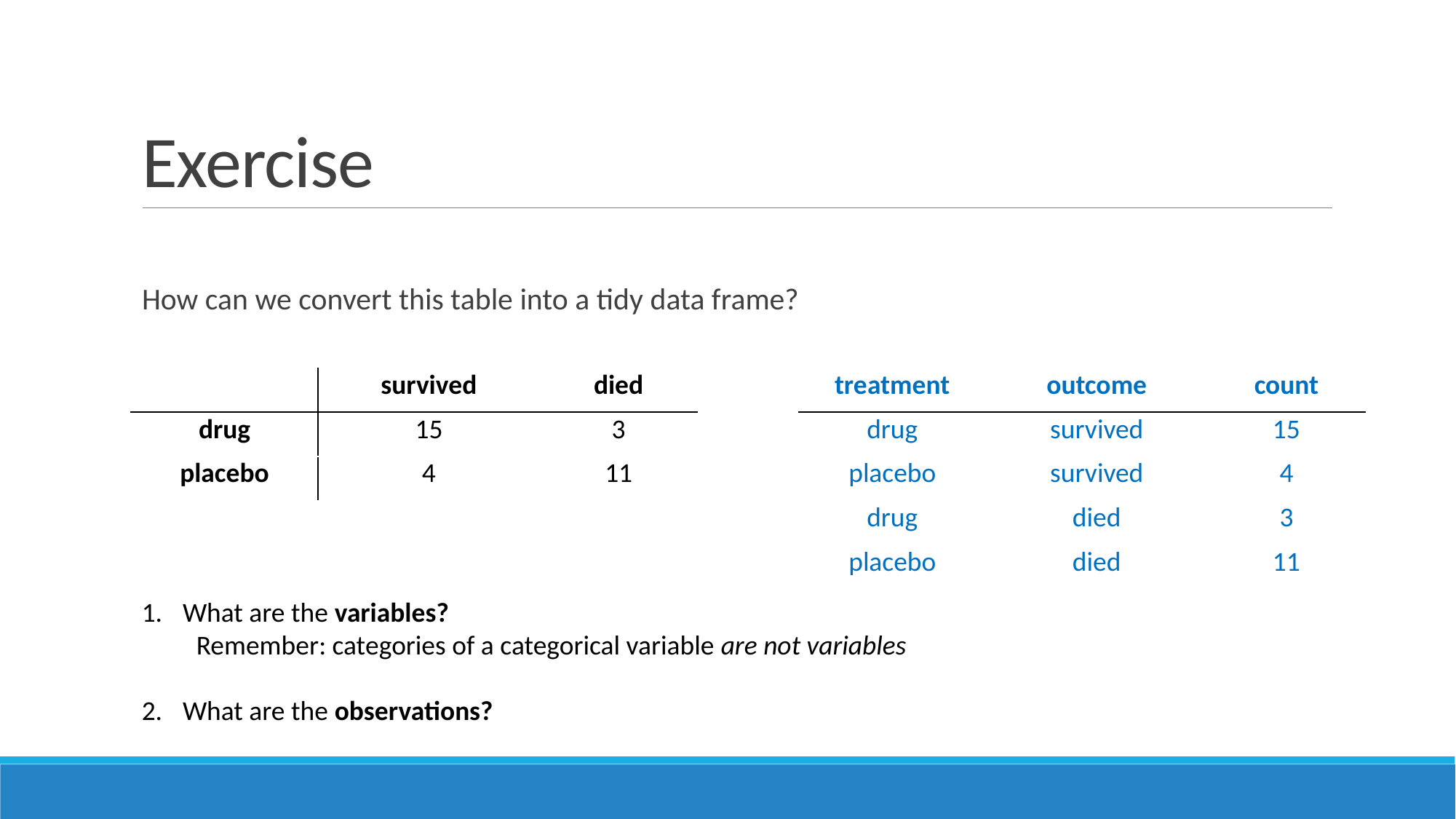

# Exercise

How can we convert this table into a tidy data frame?
|  | survived | died |
| --- | --- | --- |
| drug | 15 | 3 |
| placebo | 4 | 11 |
| treatment | outcome | count |
| --- | --- | --- |
| drug | survived | 15 |
| placebo | survived | 4 |
| drug | died | 3 |
| placebo | died | 11 |
What are the variables?
Remember: categories of a categorical variable are not variables

What are the observations?